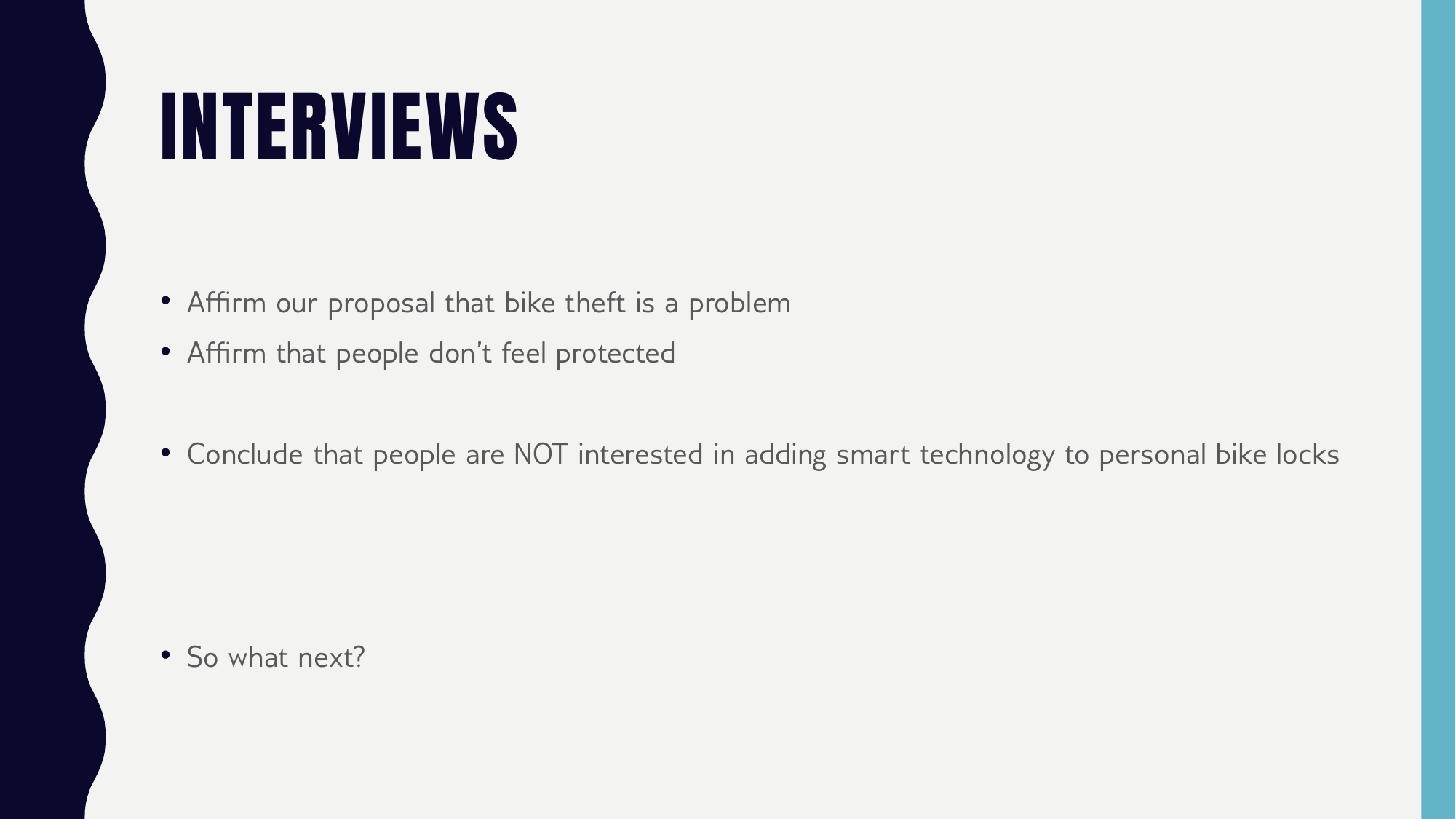

# Interviews
Affirm our proposal that bike theft is a problem
Affirm that people don’t feel protected

Conclude that people are NOT interested in adding smart technology to personal bike locks

So what next?